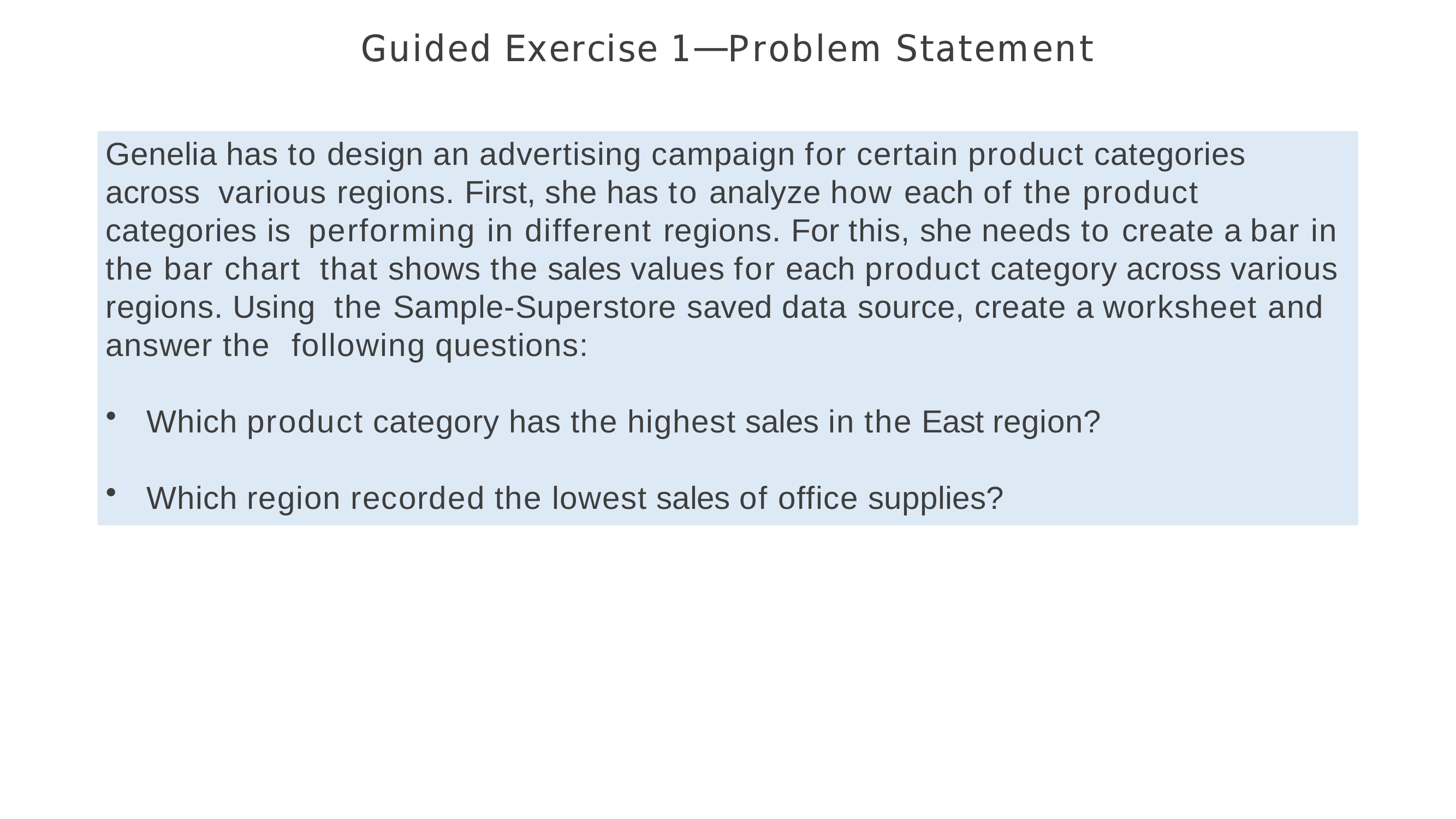

# Guided Exercise 1—Problem Statement

Genelia has to design an advertising campaign for certain product categories across  various regions. First, she has to analyze how each of the product categories is  performing in different regions. For this, she needs to create a bar in the bar chart  that shows the sales values for each product category across various regions. Using  the Sample-Superstore saved data source, create a worksheet and answer the  following questions:
Which product category has the highest sales in the East region?
Which region recorded the lowest sales of office supplies?